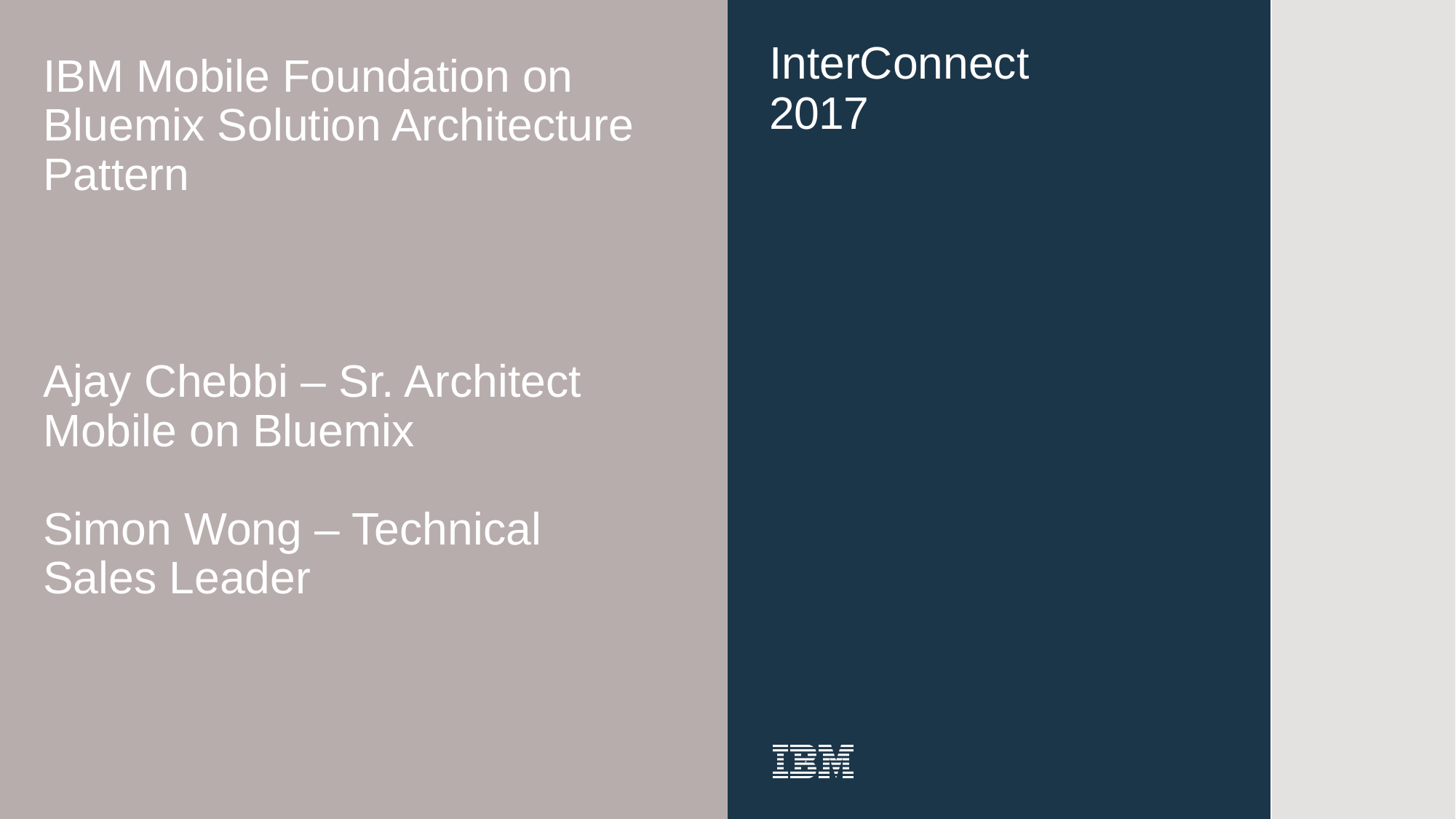

IBM Mobile Foundation on Bluemix Solution Architecture Pattern

Ajay Chebbi – Sr. Architect Mobile on Bluemix

Simon Wong – Technical Sales Leader